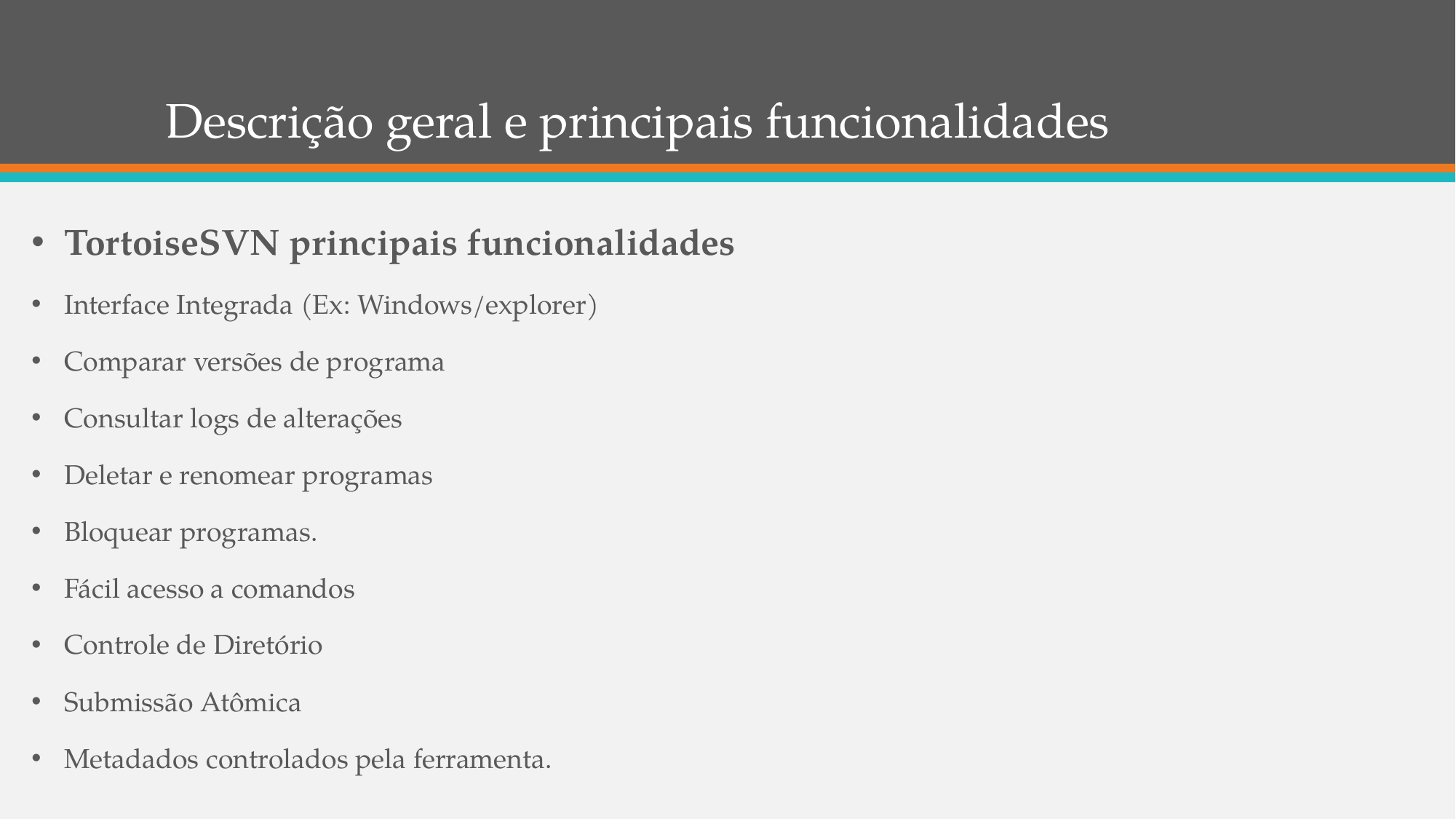

# Descrição geral e principais funcionalidades
TortoiseSVN principais funcionalidades
Interface Integrada (Ex: Windows/explorer)
Comparar versões de programa
Consultar logs de alterações
Deletar e renomear programas
Bloquear programas.
Fácil acesso a comandos
Controle de Diretório
Submissão Atômica
Metadados controlados pela ferramenta.